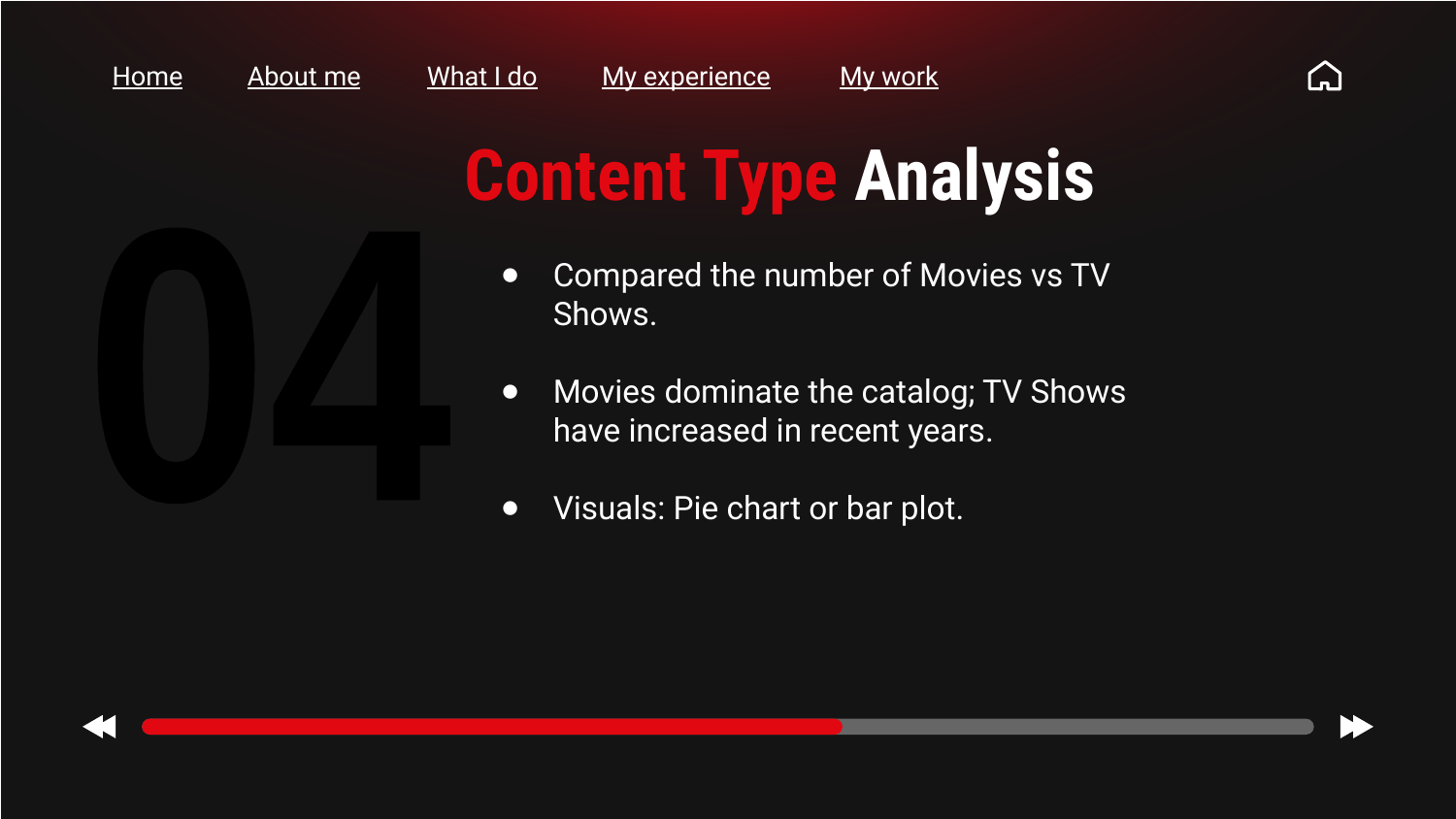

Home
About me
What I do
My experience
My work

# Content Type Analysis
04
Compared the number of Movies vs TV Shows.

Movies dominate the catalog; TV Shows have increased in recent years.

Visuals: Pie chart or bar plot.